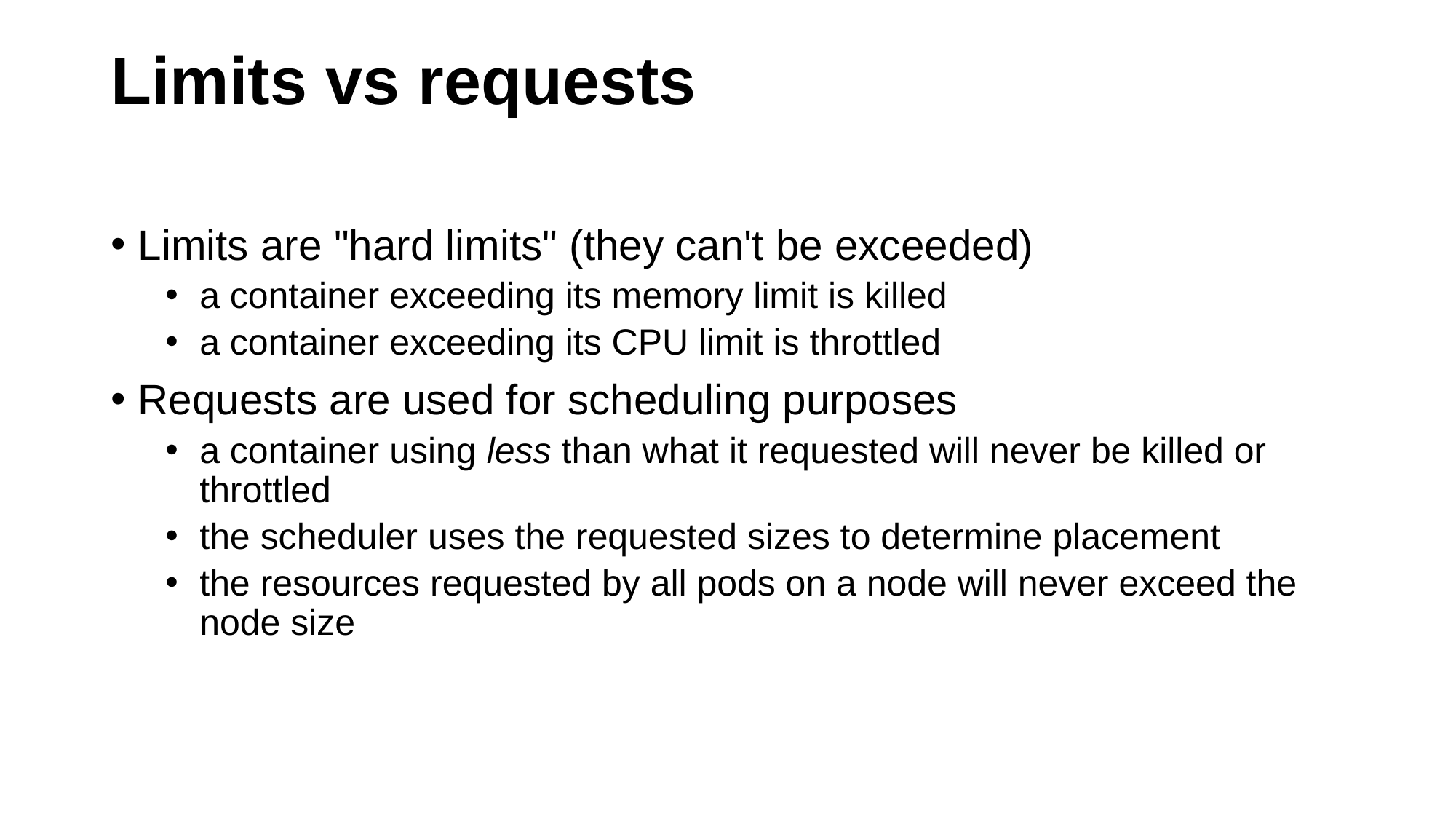

# Limits vs requests
Limits are "hard limits" (they can't be exceeded)
a container exceeding its memory limit is killed
a container exceeding its CPU limit is throttled
Requests are used for scheduling purposes
a container using less than what it requested will never be killed or throttled
the scheduler uses the requested sizes to determine placement
the resources requested by all pods on a node will never exceed the node size